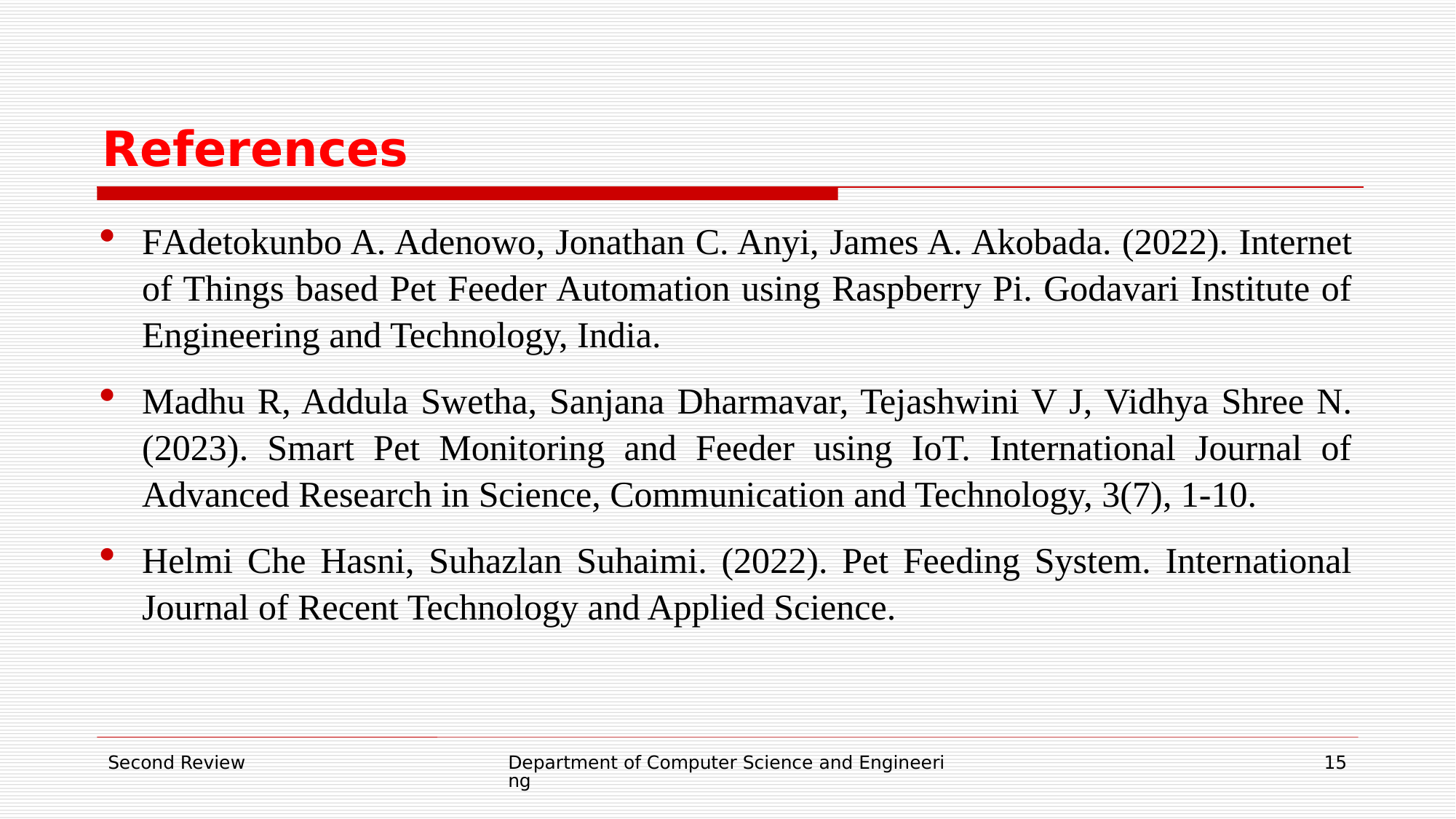

# References
FAdetokunbo A. Adenowo, Jonathan C. Anyi, James A. Akobada. (2022). Internet of Things based Pet Feeder Automation using Raspberry Pi. Godavari Institute of Engineering and Technology, India.
Madhu R, Addula Swetha, Sanjana Dharmavar, Tejashwini V J, Vidhya Shree N. (2023). Smart Pet Monitoring and Feeder using IoT. International Journal of Advanced Research in Science, Communication and Technology, 3(7), 1-10.
Helmi Che Hasni, Suhazlan Suhaimi. (2022). Pet Feeding System. International Journal of Recent Technology and Applied Science.

Second Review
Department of Computer Science and Engineering
15